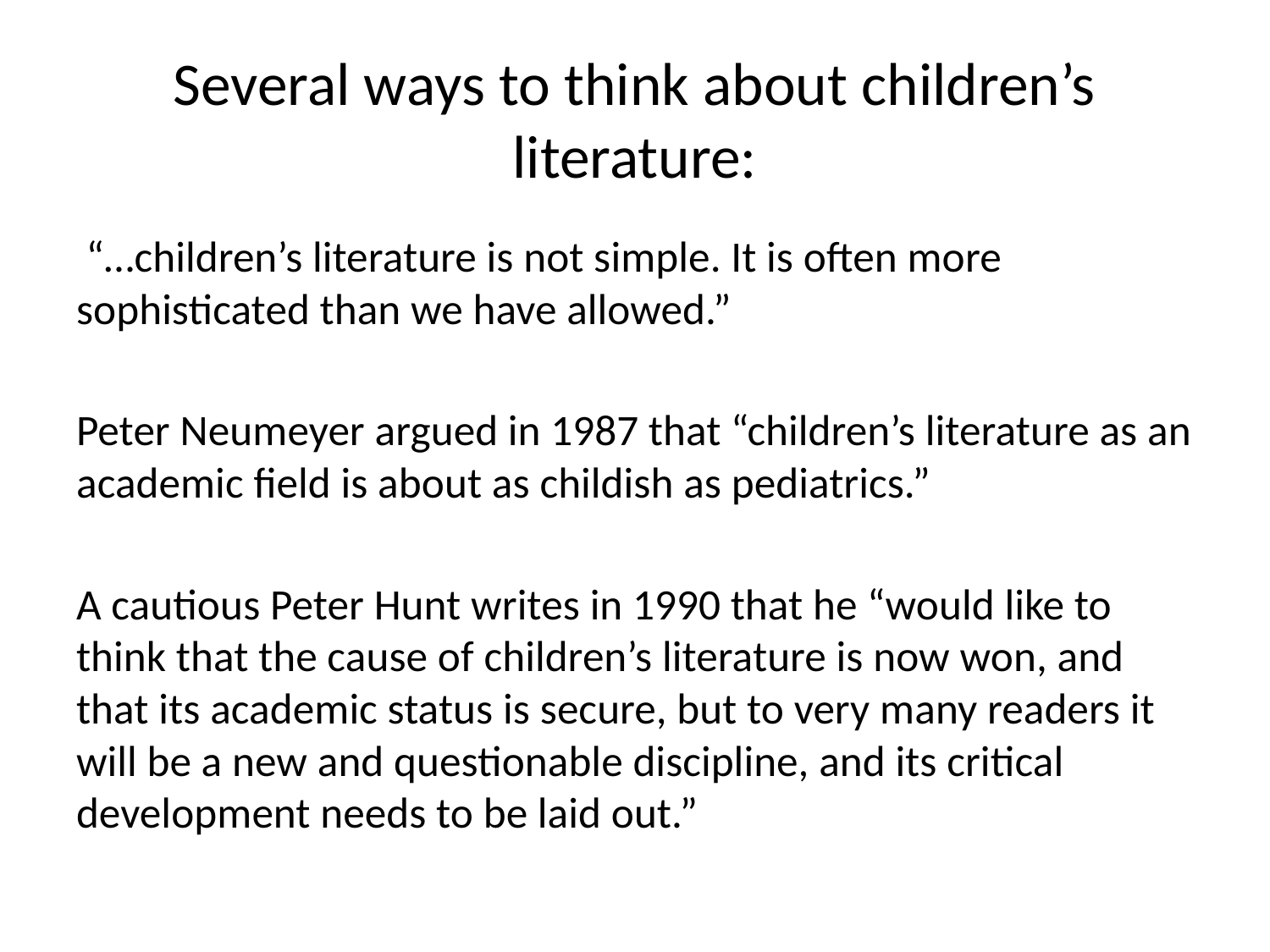

# Several ways to think about children’s literature:
 “…children’s literature is not simple. It is often more sophisticated than we have allowed.”

Peter Neumeyer argued in 1987 that “children’s literature as an academic field is about as childish as pediatrics.”

A cautious Peter Hunt writes in 1990 that he “would like to think that the cause of children’s literature is now won, and that its academic status is secure, but to very many readers it will be a new and questionable discipline, and its critical development needs to be laid out.”